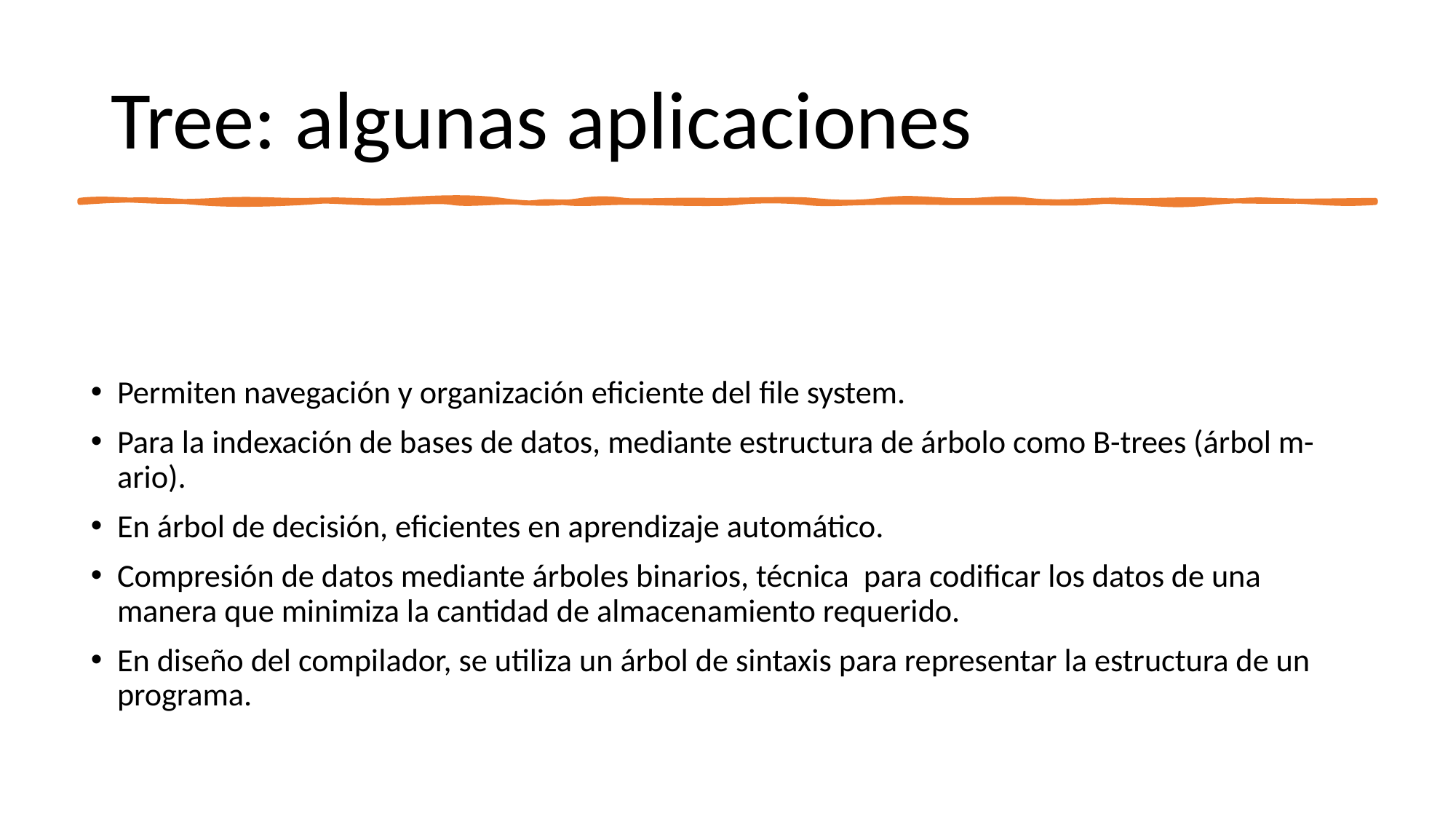

# Tree: algunas aplicaciones

Permiten navegación y organización eficiente del file system.
Para la indexación de bases de datos, mediante estructura de árbolo como B-trees (árbol m-ario).
En árbol de decisión, eficientes en aprendizaje automático.
Compresión de datos mediante árboles binarios, técnica  para codificar los datos de una manera que minimiza la cantidad de almacenamiento requerido.
En diseño del compilador, se utiliza un árbol de sintaxis para representar la estructura de un programa.